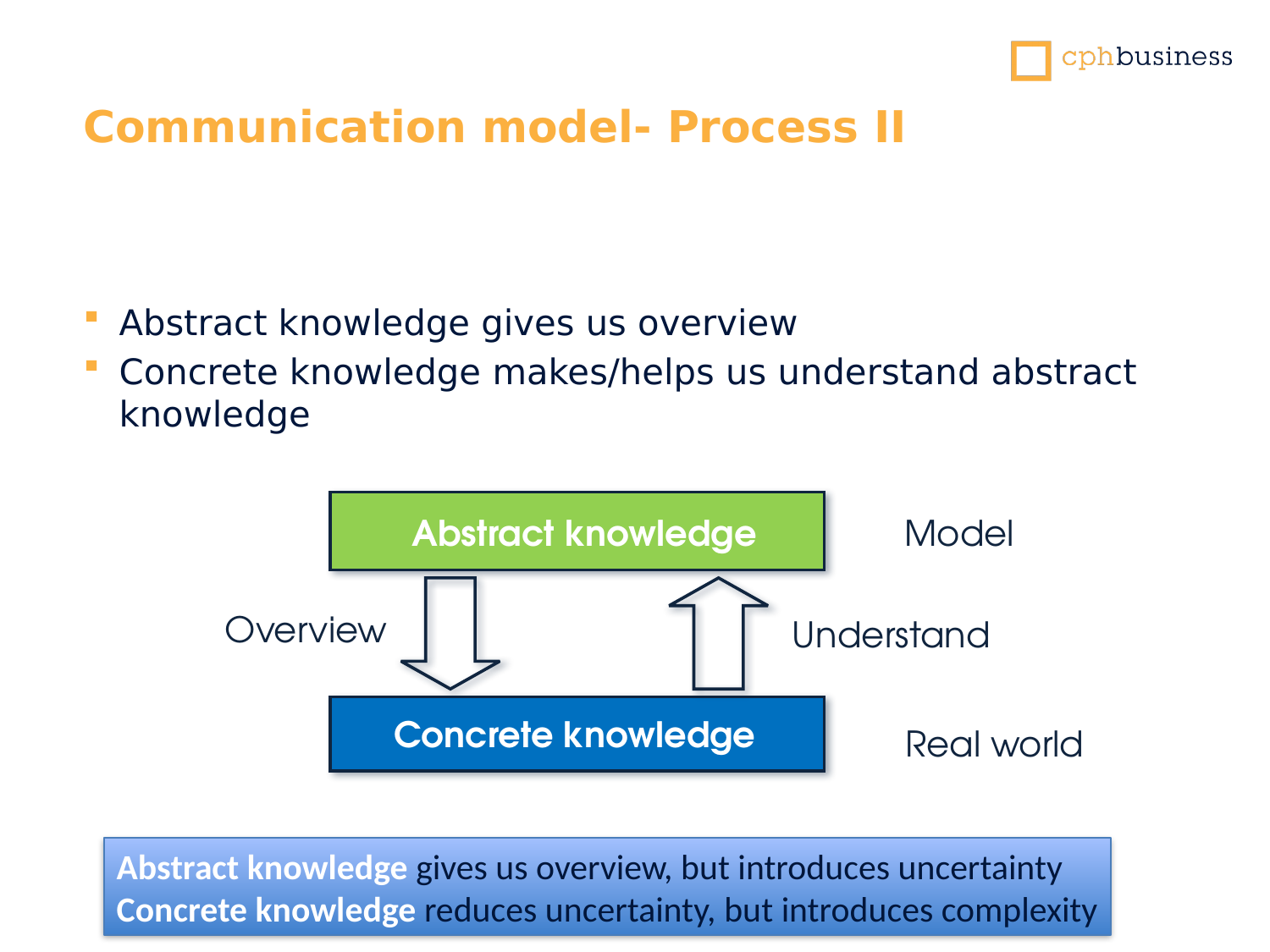

Communication model- Process II
Abstract knowledge gives us overview
Concrete knowledge makes/helps us understand abstract knowledge

Abstract knowledge
Model

Overview
Understand

Concrete knowledge
Real world
Abstract knowledge gives us overview, but introduces uncertainty
Concrete knowledge reduces uncertainty, but introduces complexity